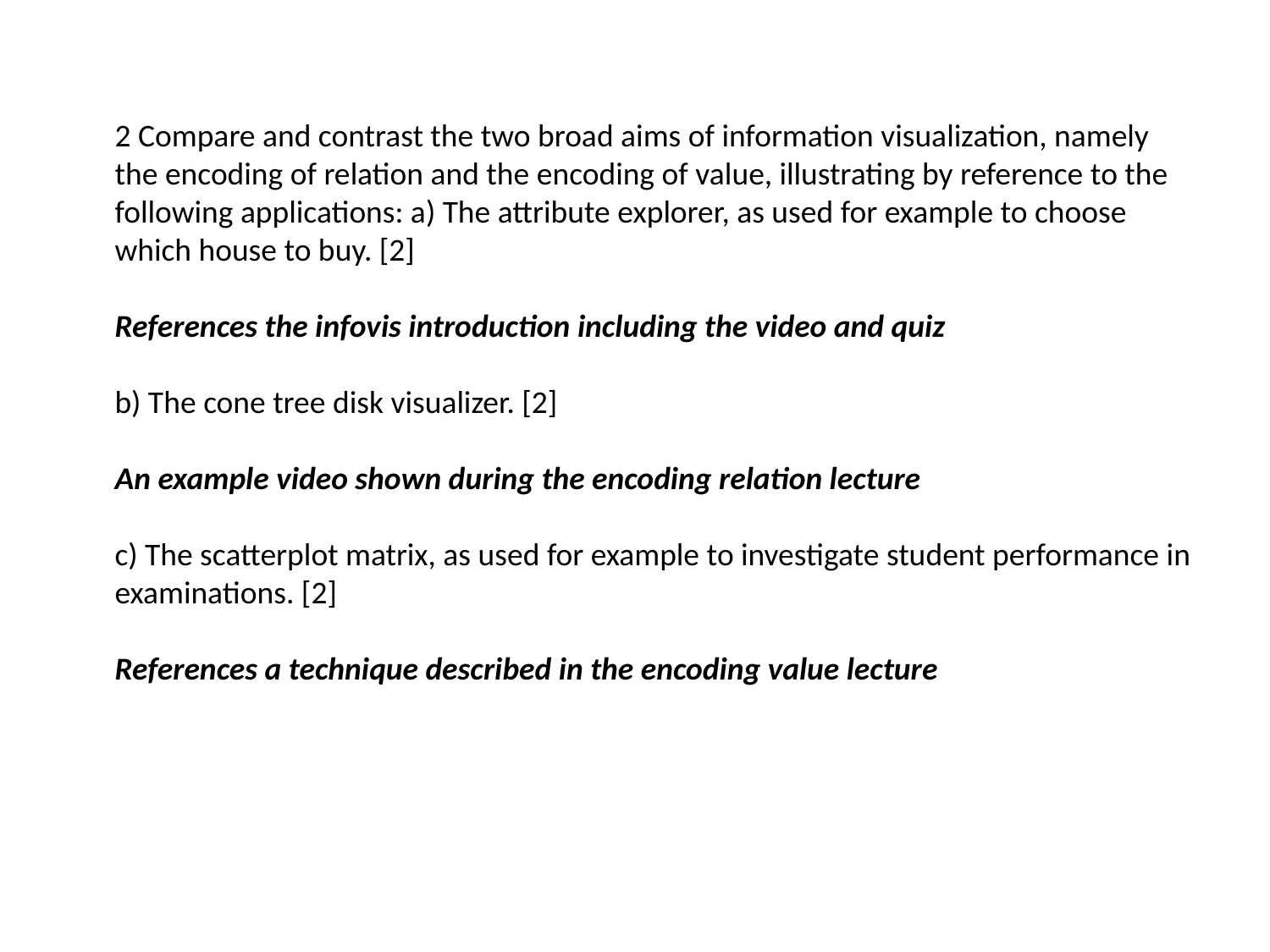

2 Compare and contrast the two broad aims of information visualization, namely the encoding of relation and the encoding of value, illustrating by reference to the following applications: a) The attribute explorer, as used for example to choose which house to buy. [2]

References the infovis introduction including the video and quiz

b) The cone tree disk visualizer. [2]

An example video shown during the encoding relation lecture

c) The scatterplot matrix, as used for example to investigate student performance in examinations. [2]

References a technique described in the encoding value lecture